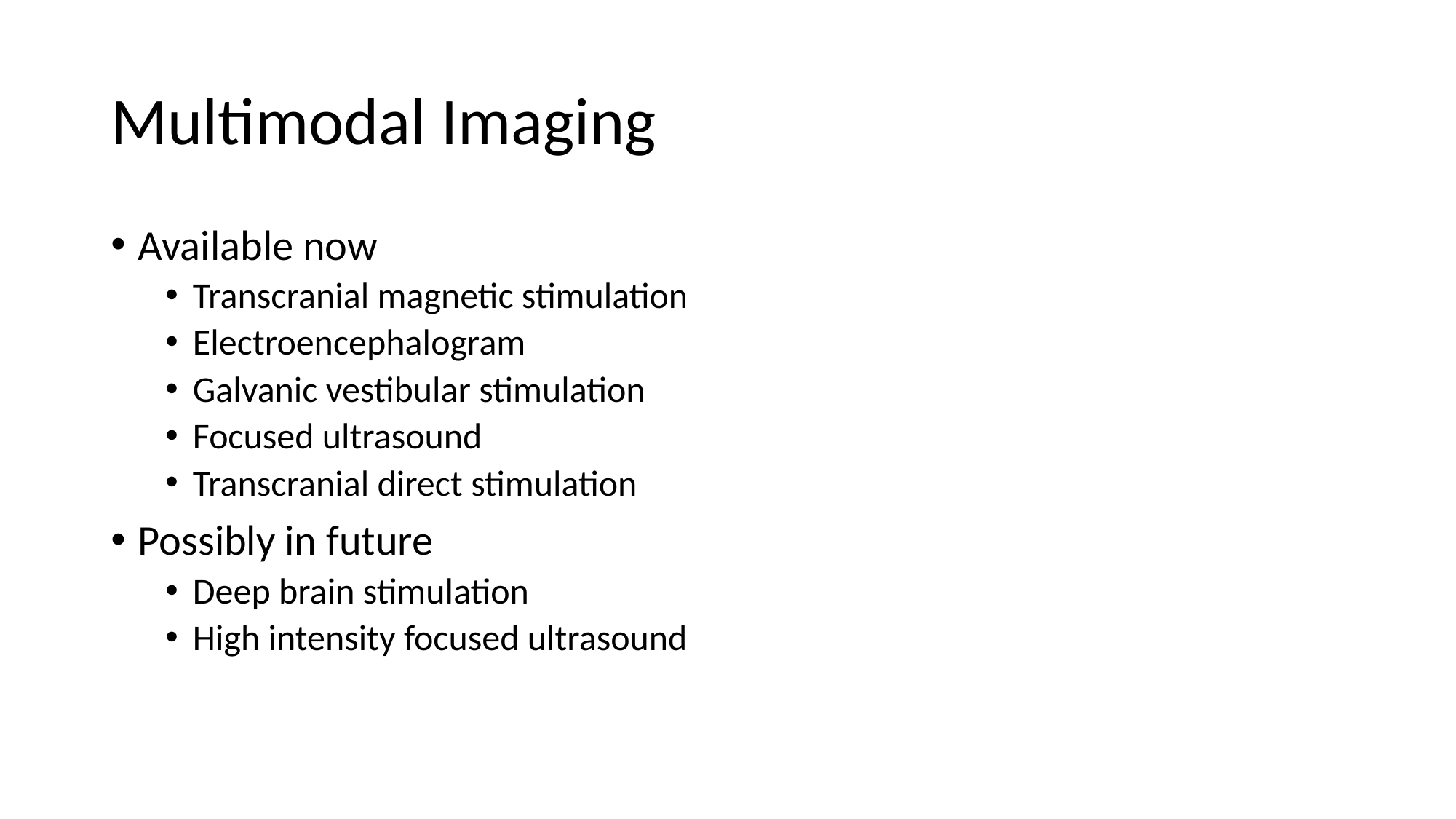

# Multimodal Imaging
Available now
Transcranial magnetic stimulation
Electroencephalogram
Galvanic vestibular stimulation
Focused ultrasound
Transcranial direct stimulation
Possibly in future
Deep brain stimulation
High intensity focused ultrasound